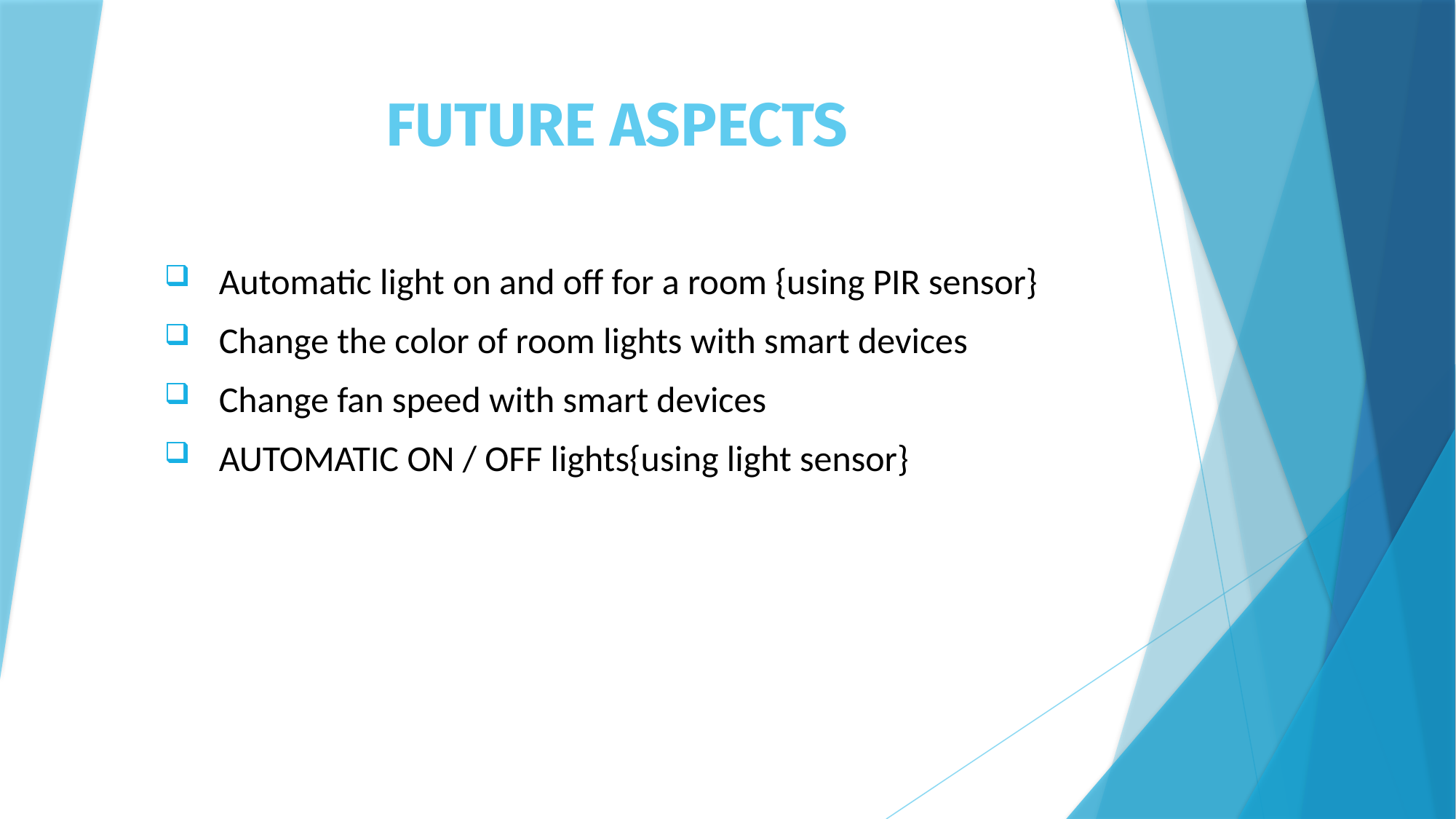

# FUTURE ASPECTS
Automatic light on and off for a room {using PIR sensor}
Change the color of room lights with smart devices
Change fan speed with smart devices
AUTOMATIC ON / OFF lights{using light sensor}